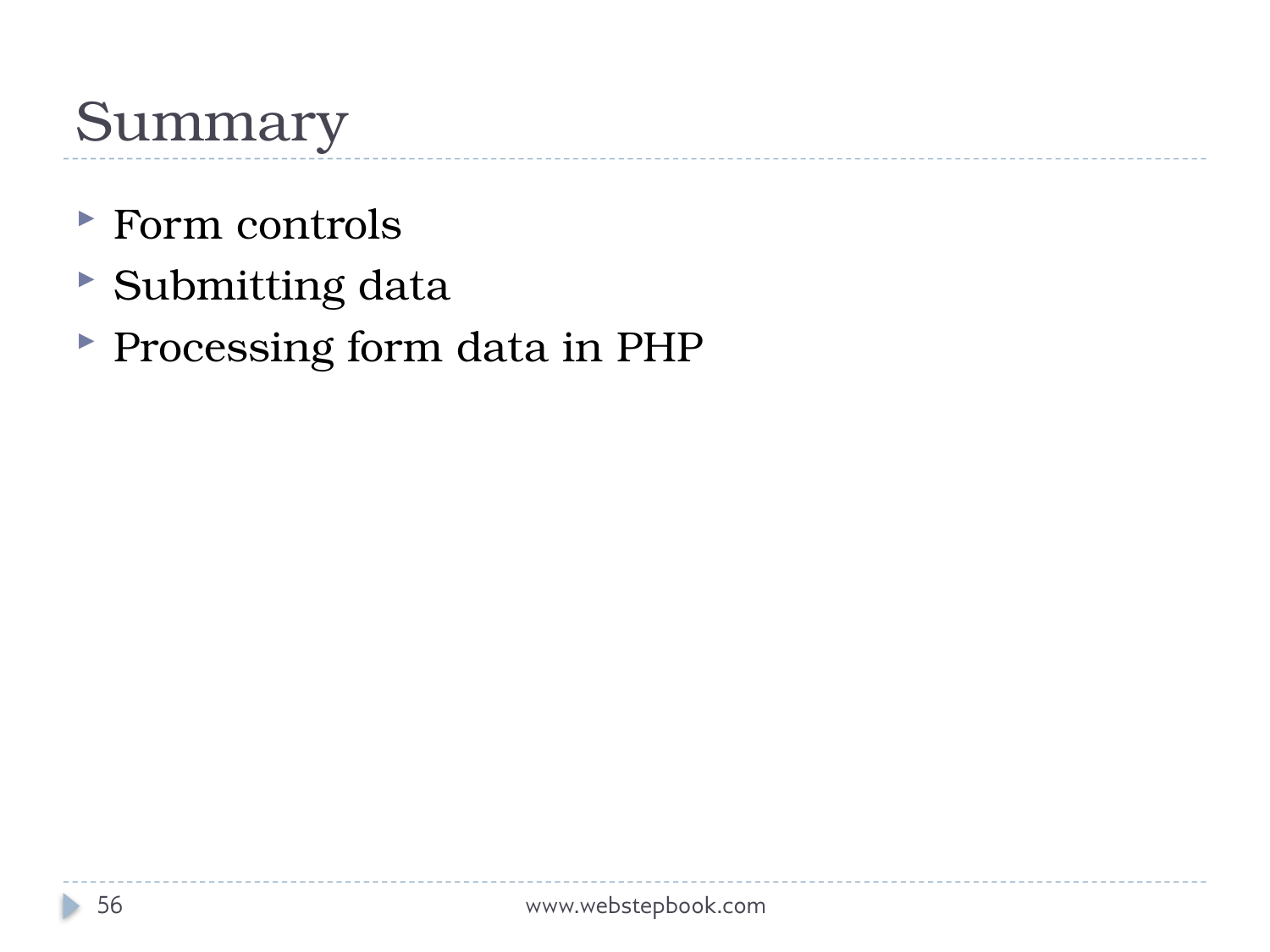

# Summary
Form controls
Submitting data
Processing form data in PHP
56
www.webstepbook.com